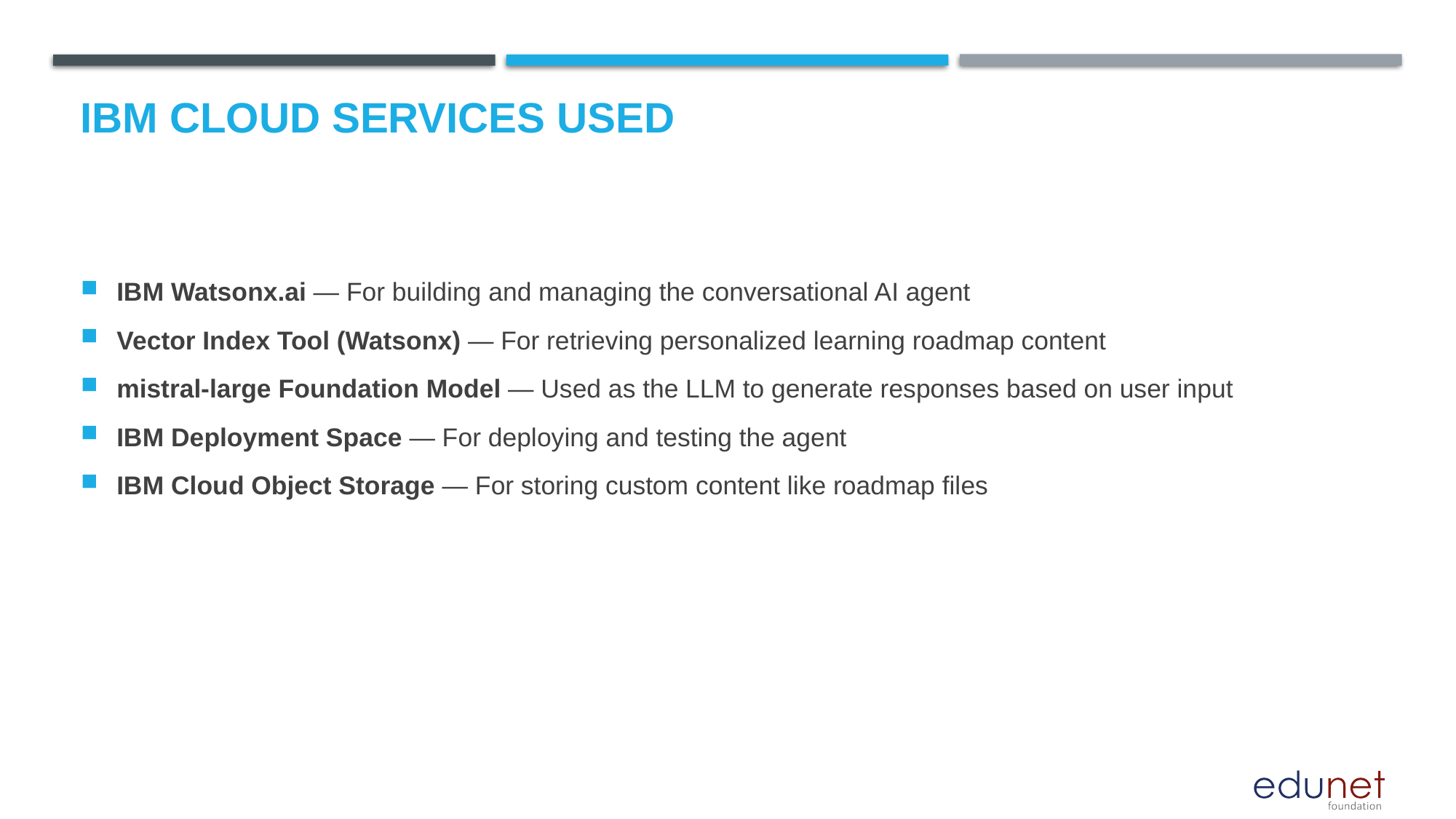

# IBM cloud services used
IBM Watsonx.ai — For building and managing the conversational AI agent
Vector Index Tool (Watsonx) — For retrieving personalized learning roadmap content
mistral-large Foundation Model — Used as the LLM to generate responses based on user input
IBM Deployment Space — For deploying and testing the agent
IBM Cloud Object Storage — For storing custom content like roadmap files